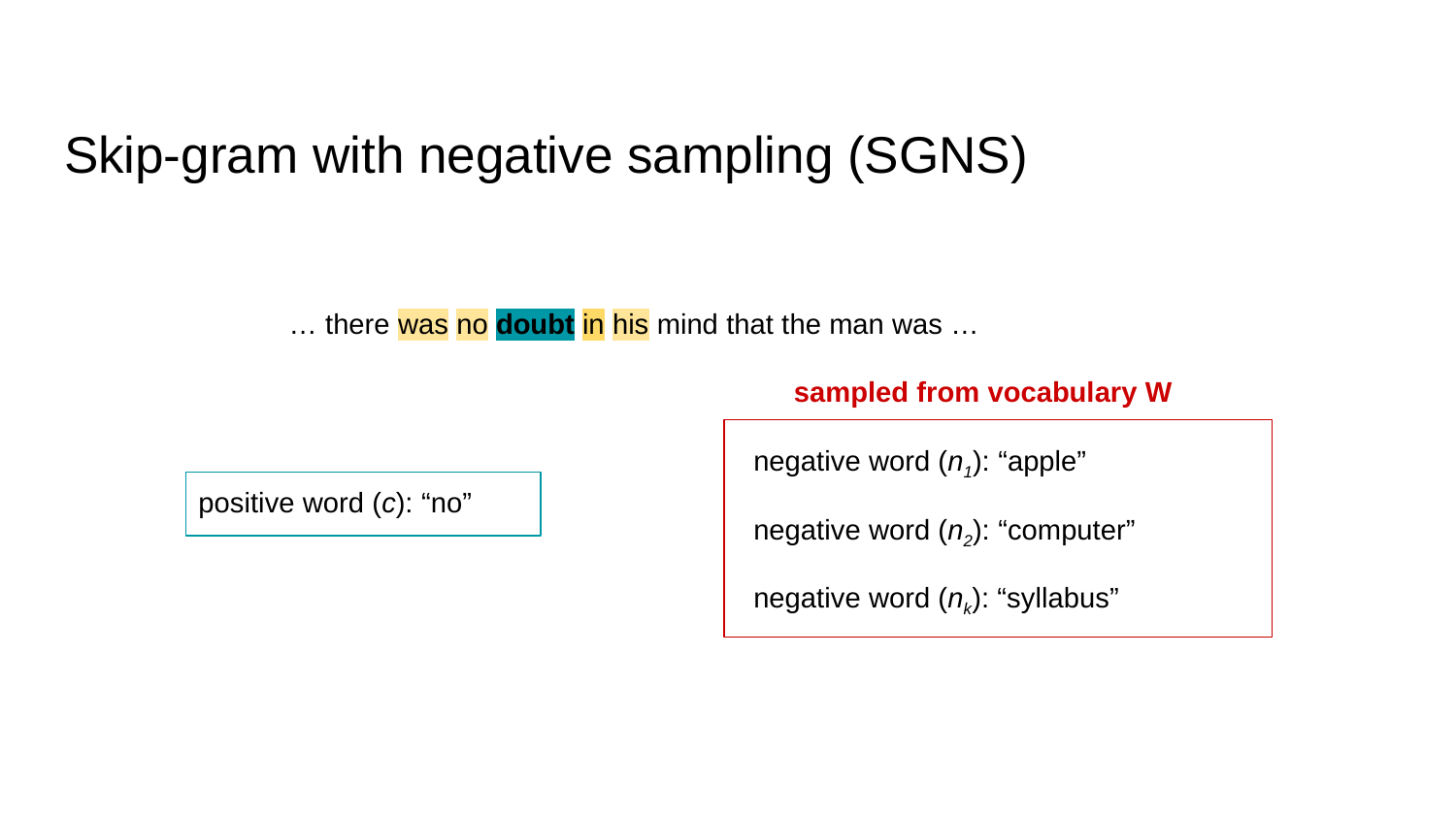

# Skip-gram with negative sampling (SGNS)
… there was no doubt in his mind that the man was …
sampled from vocabulary W

negative word (n1): “apple”
positive word (c): “no”

negative word (n2): “computer”
negative word (nk): “syllabus”